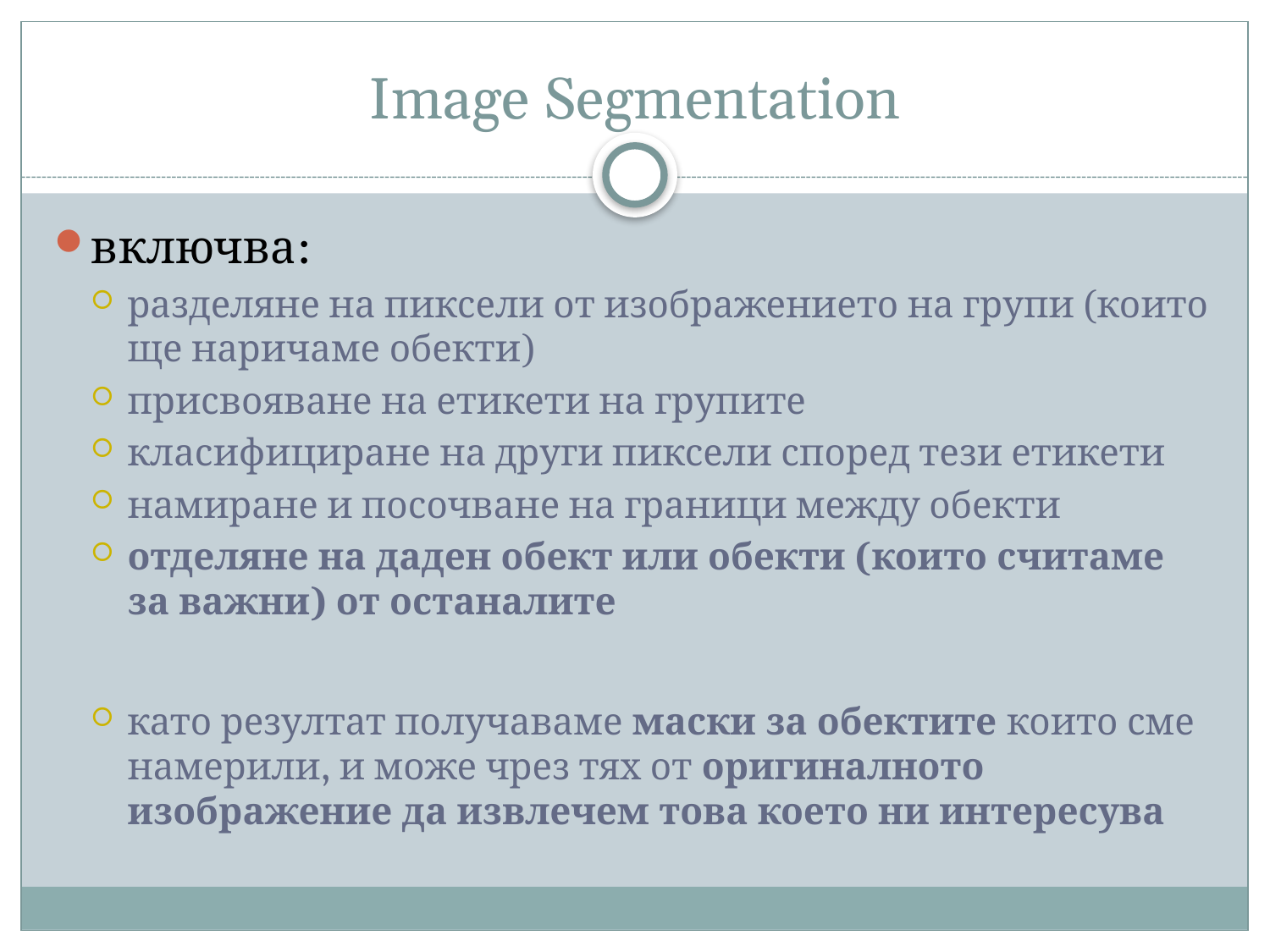

# Image Segmentation
включва:
разделяне на пиксели от изображението на групи (които ще наричаме обекти)
присвояване на етикети на групите
класифициране на други пиксели според тези етикети
намиране и посочване на граници между обекти
отделяне на даден обект или обекти (които считаме за важни) от останалите

като резултат получаваме маски за обектите които сме намерили, и може чрез тях от оригиналното изображение да извлечем това което ни интересува